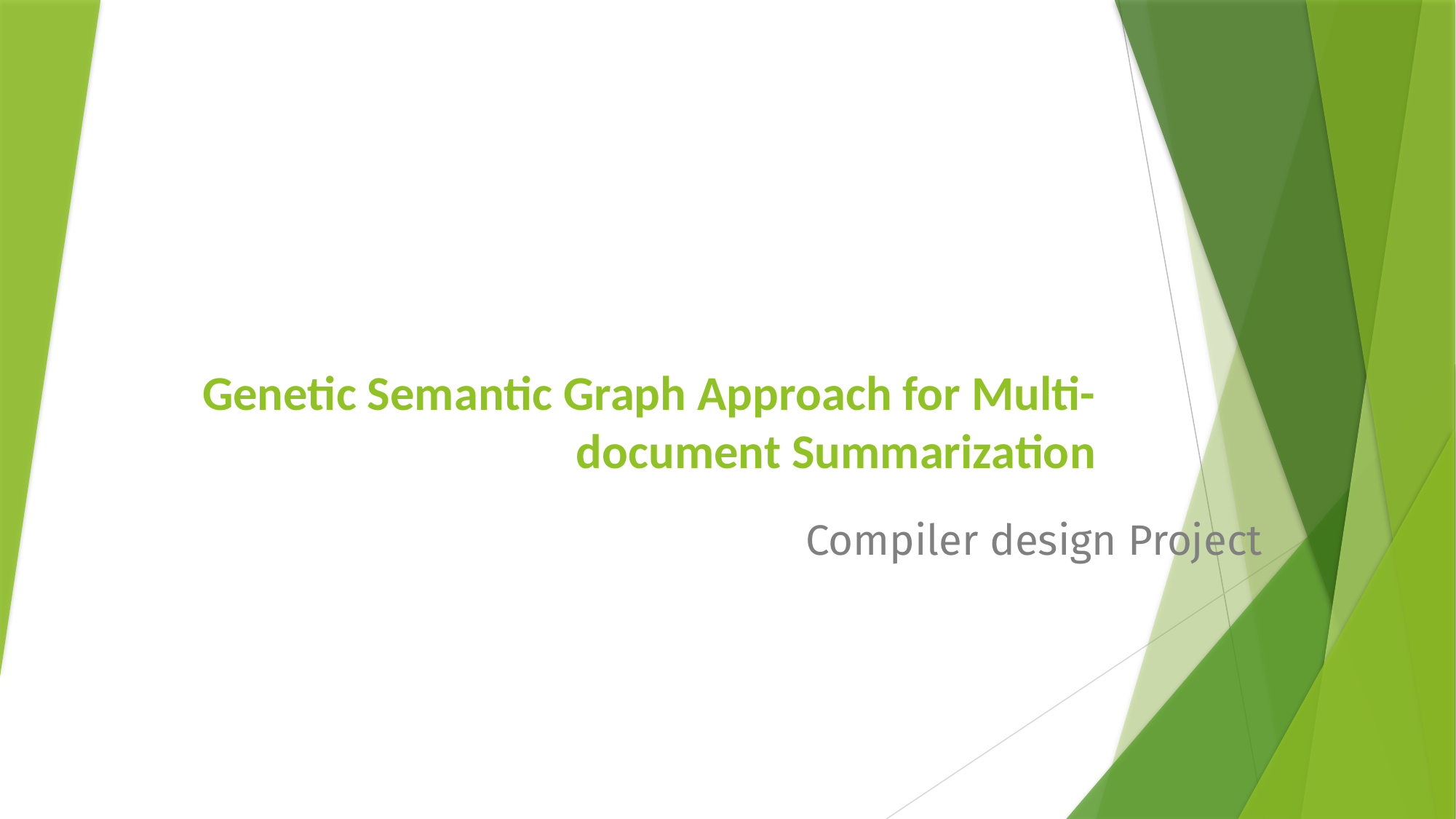

# Genetic Semantic Graph Approach for Multi-document Summarization
Compiler design Project